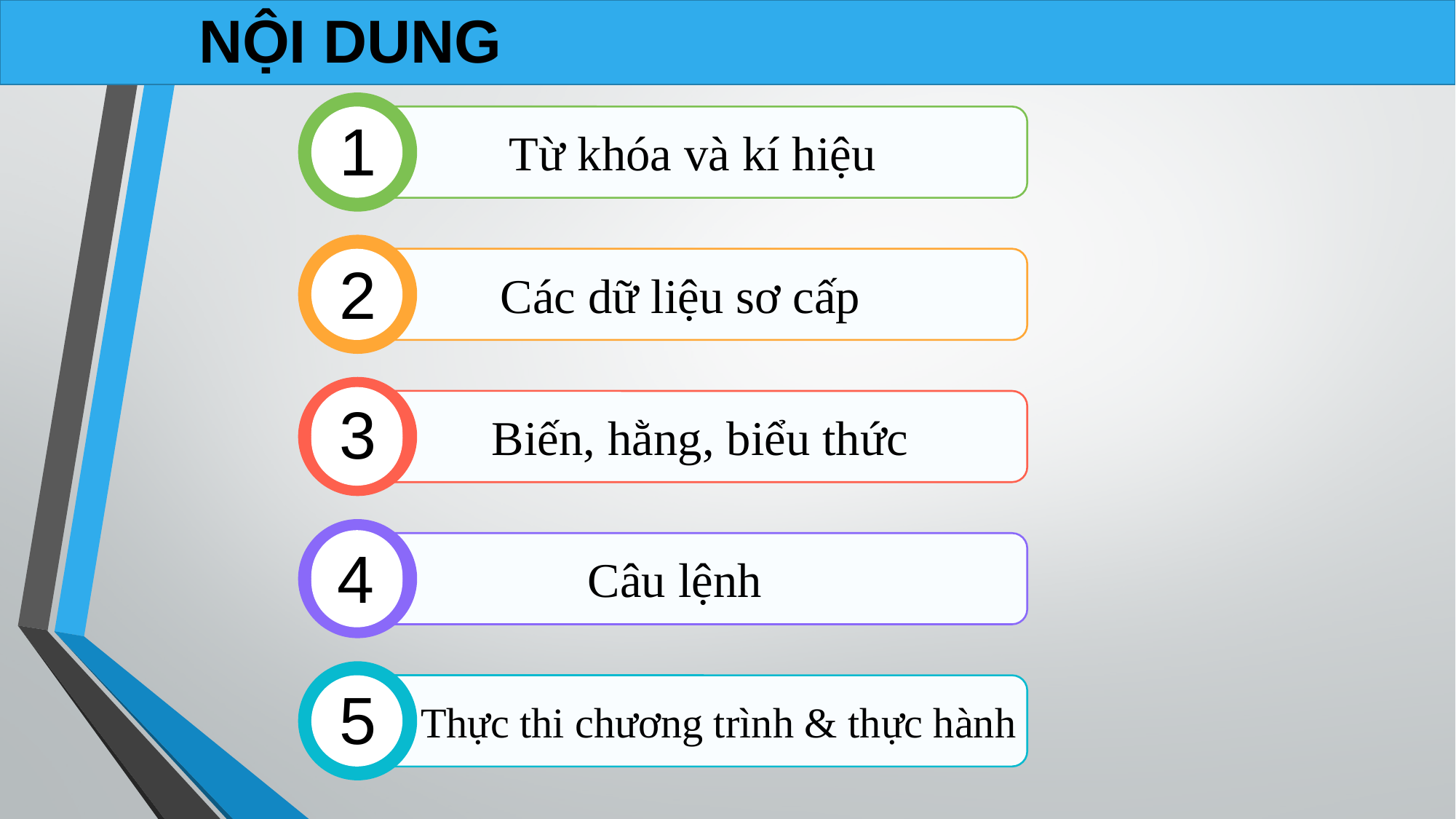

NỘI DUNG

1

Từ khóa và kí hiệu

2

Các dữ liệu sơ cấp

3

Biến, hằng, biểu thức

4

Câu lệnh

5

Thực thi chương trình & thực hành